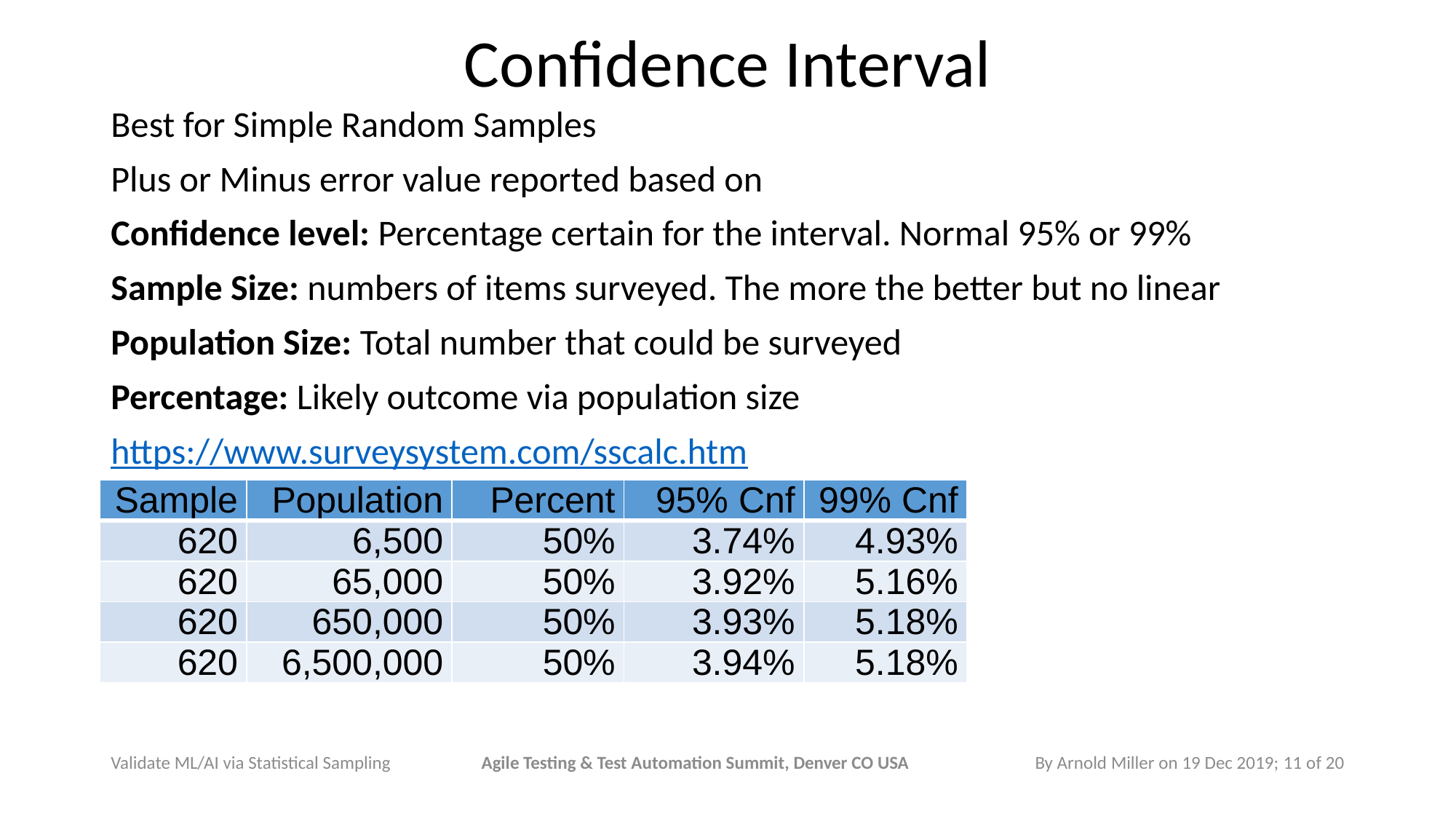

# Confidence Interval
Best for Simple Random Samples
Plus or Minus error value reported based on
Confidence level: Percentage certain for the interval. Normal 95% or 99%
Sample Size: numbers of items surveyed. The more the better but no linear
Population Size: Total number that could be surveyed
Percentage: Likely outcome via population size
https://www.surveysystem.com/sscalc.htm

| Sample | Population | Percent | 95% Cnf | 99% Cnf |
| --- | --- | --- | --- | --- |
| 620 | 6,500 | 50% | 3.74% | 4.93% |
| 620 | 65,000 | 50% | 3.92% | 5.16% |
| 620 | 650,000 | 50% | 3.93% | 5.18% |
| 620 | 6,500,000 | 50% | 3.94% | 5.18% |
By Arnold Miller on 19 Dec 2019; 11 of 20
Agile Testing & Test Automation Summit, Denver CO USA
Validate ML/AI via Statistical Sampling